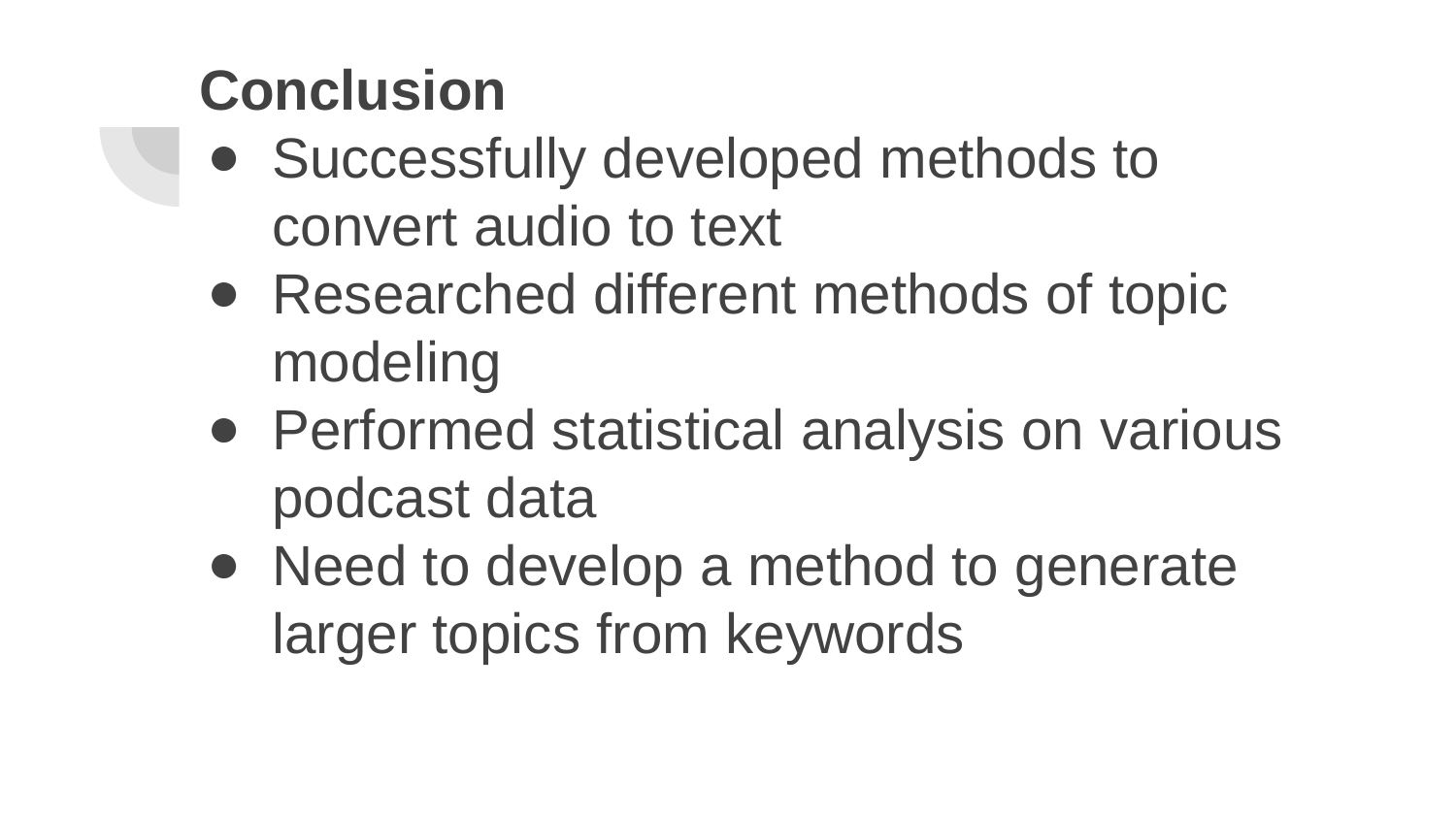

# Conclusion
Successfully developed methods to convert audio to text
Researched different methods of topic modeling
Performed statistical analysis on various podcast data
Need to develop a method to generate larger topics from keywords